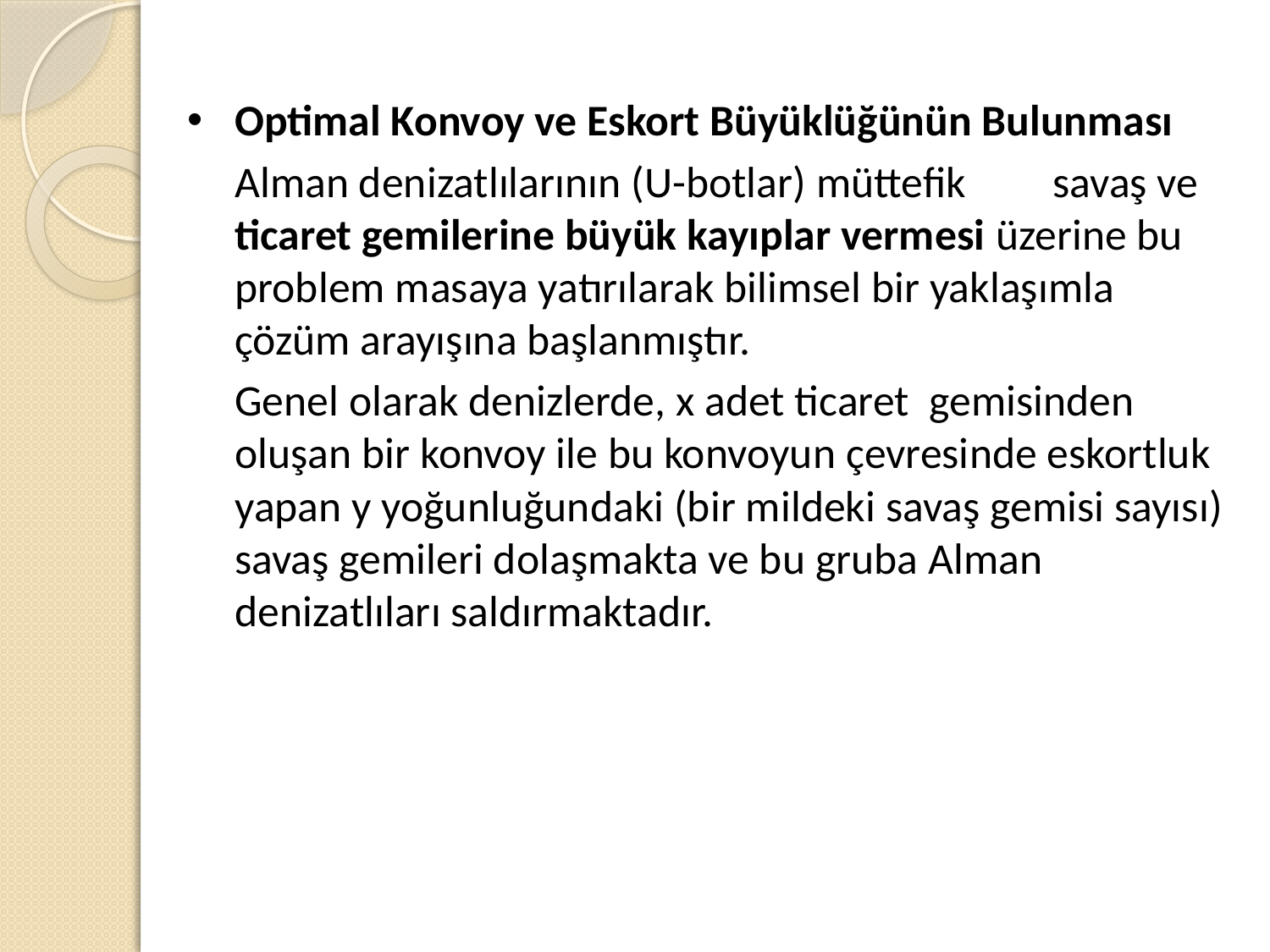

Optimal Konvoy ve Eskort Büyüklüğünün Bulunması
 		Alman denizatlılarının (U-botlar) müttefik 	savaş ve ticaret gemilerine büyük kayıplar vermesi üzerine bu problem masaya yatırılarak bilimsel bir yaklaşımla çözüm arayışına başlanmıştır.
		Genel olarak denizlerde, x adet ticaret  gemisinden oluşan bir konvoy ile bu konvoyun çevresinde eskortluk yapan y yoğunluğundaki (bir mildeki savaş gemisi sayısı) savaş gemileri dolaşmakta ve bu gruba Alman denizatlıları saldırmaktadır.